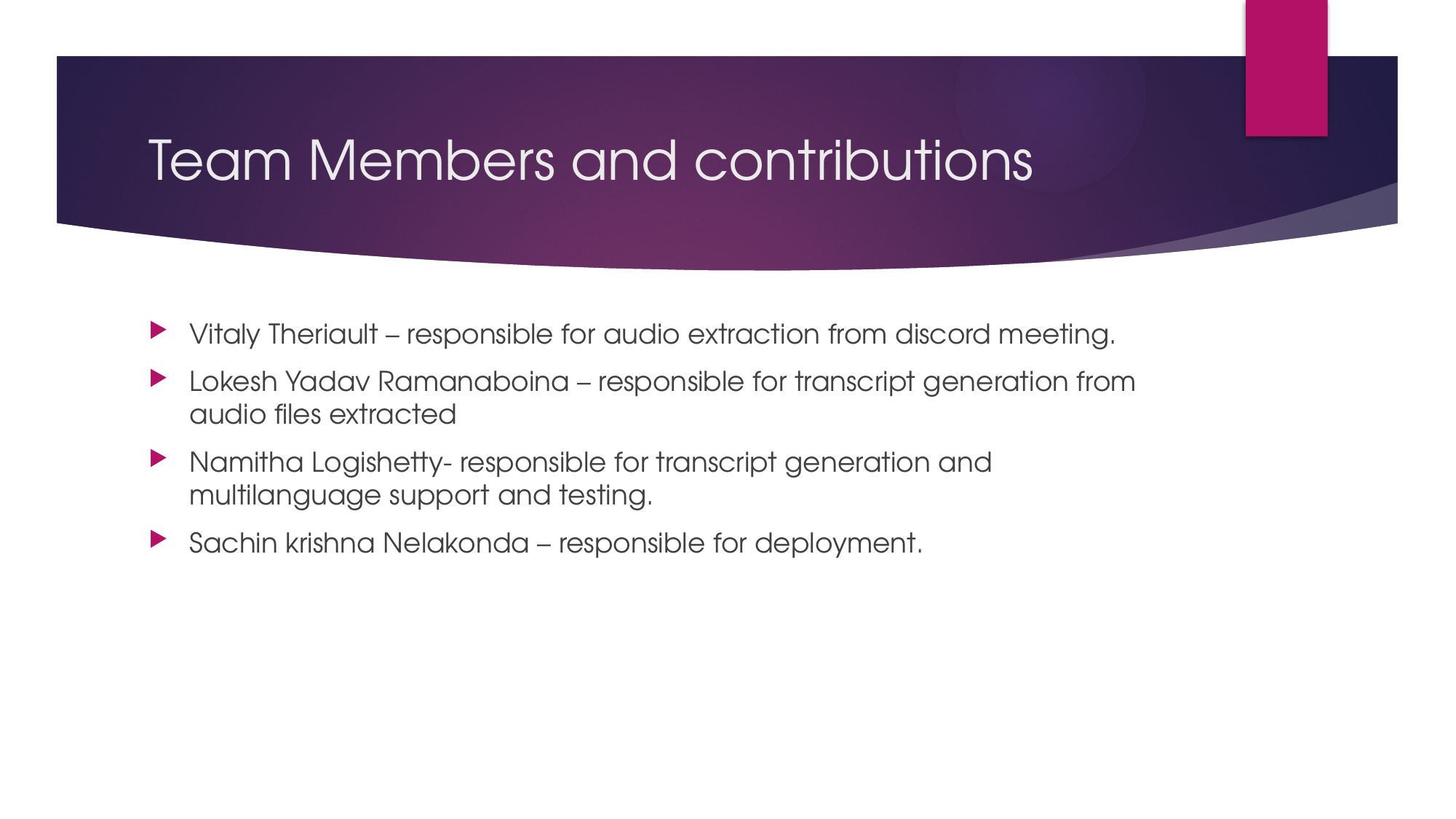

# Team Members and contributions
Vitaly Theriault – responsible for audio extraction from discord meeting.
Lokesh Yadav Ramanaboina – responsible for transcript generation from audio files extracted
Namitha Logishetty- responsible for transcript generation and multilanguage support and testing.
Sachin krishna Nelakonda – responsible for deployment.